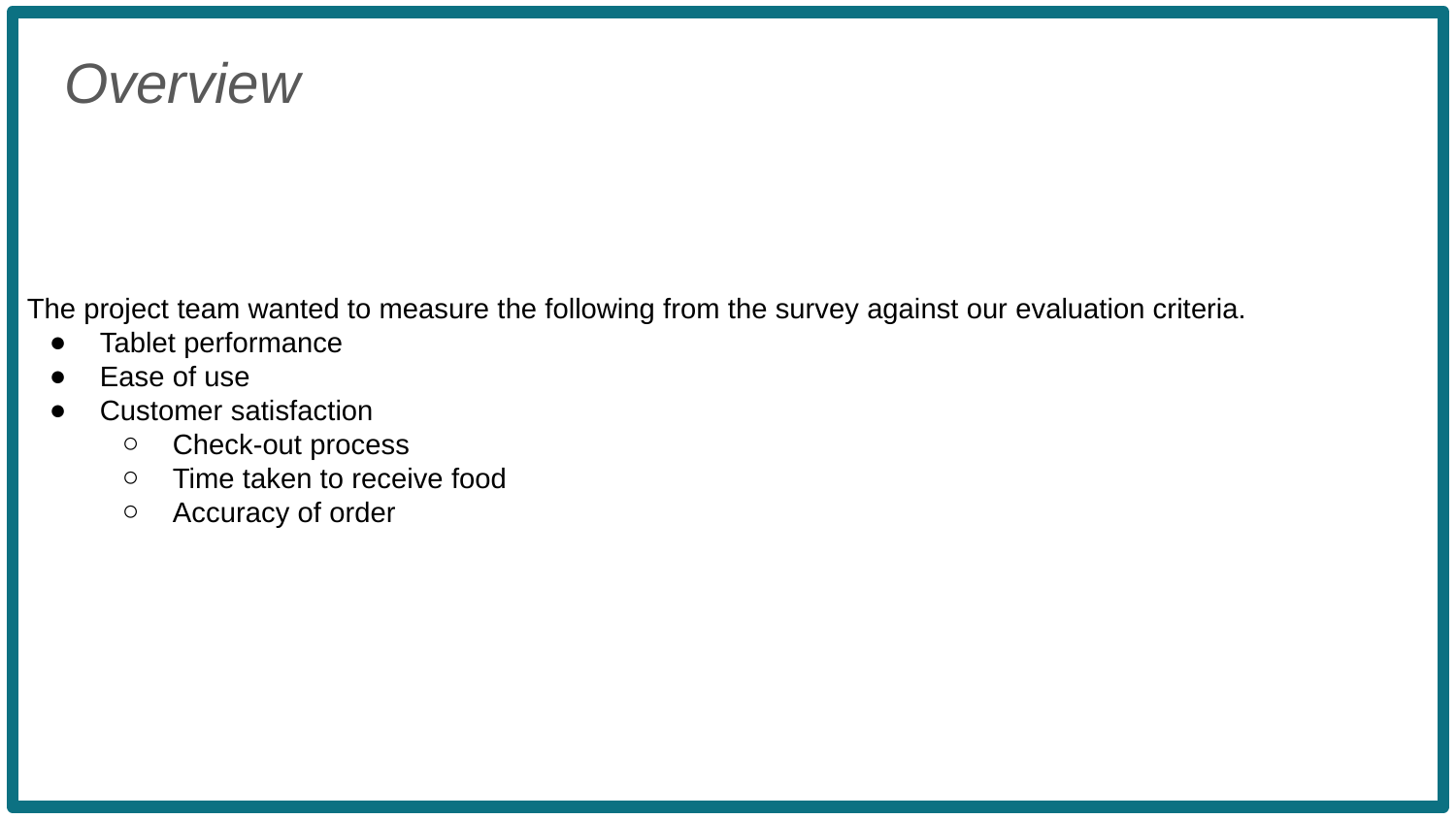

The project team wanted to measure the following from the survey against our evaluation criteria.
Tablet performance
Ease of use
Customer satisfaction
Check-out process
Time taken to receive food
Accuracy of order
Overview